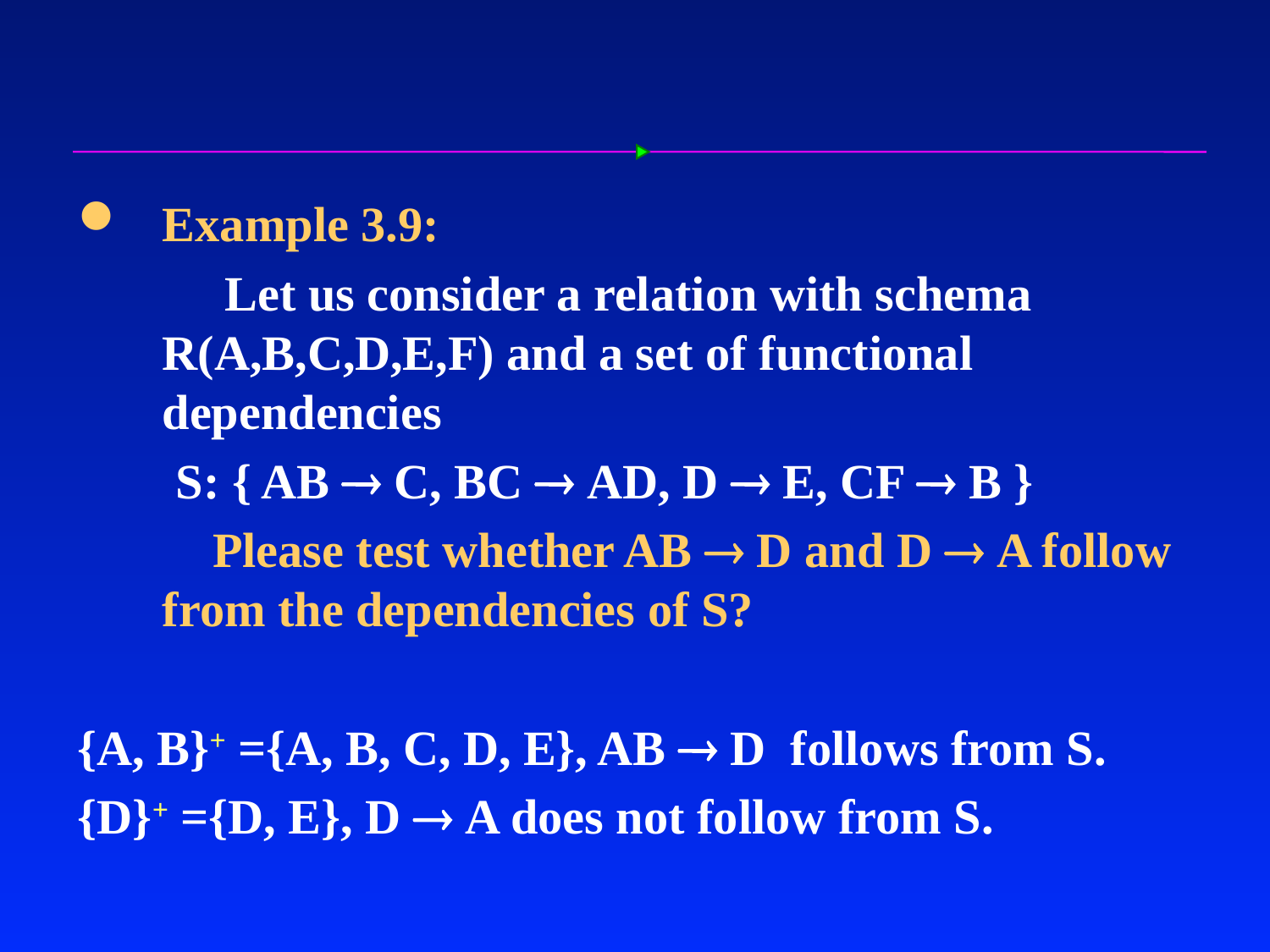

#

Example 3.9:
            Let us consider a relation with schema R(A,B,C,D,E,F) and a set of functional dependencies
        S: { AB → C, BC → AD, D → E, CF → B }
           Please test whether AB → D and D → A follow from the dependencies of S?

{A, B}+ ={A, B, C, D, E}, AB → D  follows from S.
{D}+ ={D, E}, D → A does not follow from S.